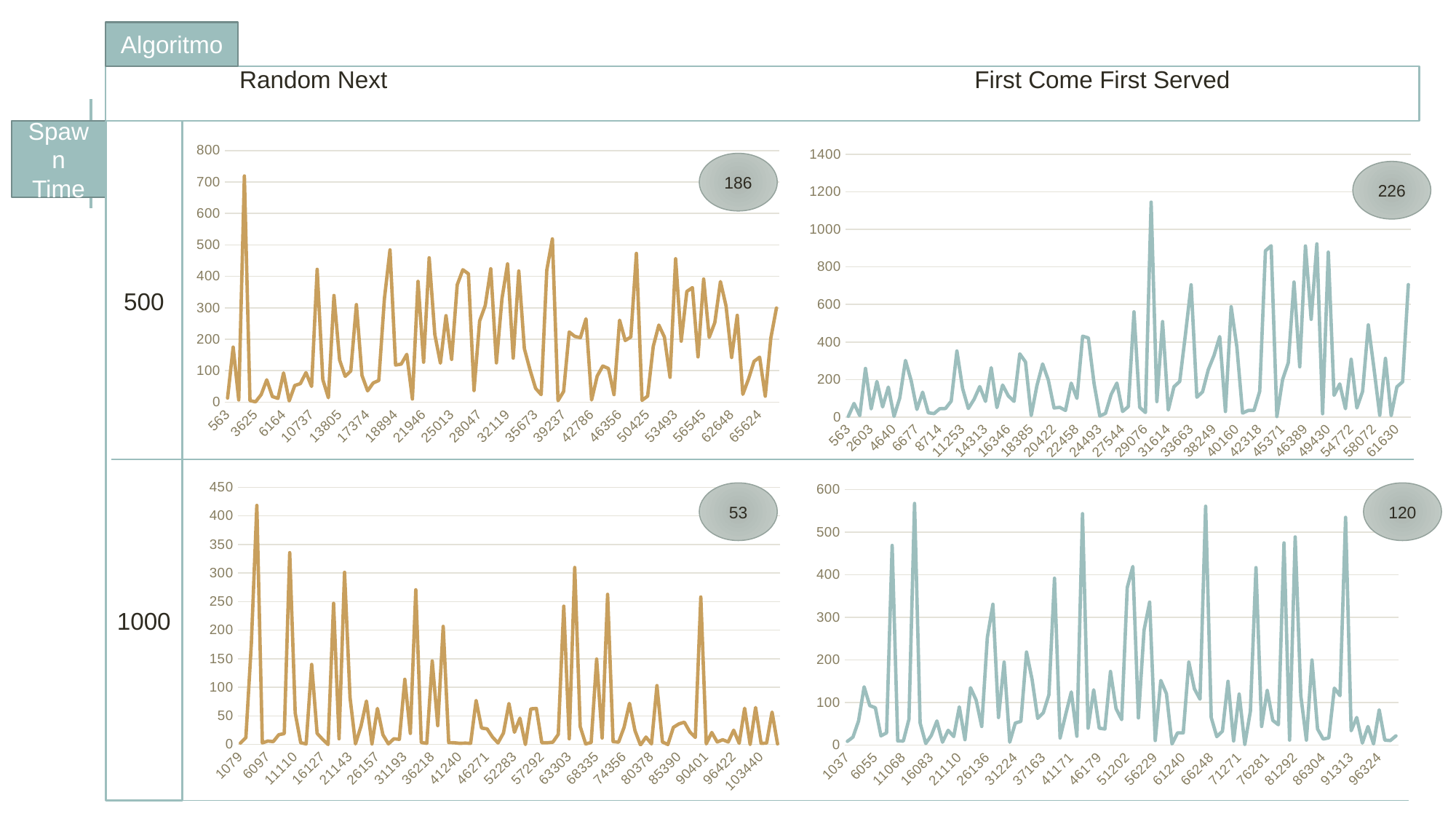

Algoritmo
                  Random Next 				                              First Come First Served
Spawn Time
500

1000

### Chart

| Category | Tempo espera |
|---|---|
| 563 | 13.0 |
| 1072 | 175.0 |
| 1588 | 7.0 |
| 2091 | 719.0 |
| 2606 | 5.0 |
| 3625 | 1.0 |
| 4128 | 24.0 |
| 4643 | 71.0 |
| 5146 | 18.0 |
| 5662 | 12.0 |
| 6164 | 93.0 |
| 7182 | 4.0 |
| 7685 | 53.0 |
| 8188 | 59.0 |
| 8690 | 94.0 |
| 10737 | 50.0 |
| 12239 | 422.3333333333333 |
| 12271 | 72.0 |
| 12786 | 14.0 |
| 13289 | 339.0 |
| 13805 | 134.0 |
| 14306 | 82.0 |
| 14821 | 99.0 |
| 15337 | 310.0 |
| 16858 | 85.0 |
| 17374 | 36.0 |
| 17452 | 61.0 |
| 17468 | 69.0 |
| 17877 | 329.0 |
| 18392 | 484.0 |
| 18894 | 118.0 |
| 19409 | 121.0 |
| 19911 | 152.0 |
| 20427 | 10.0 |
| 21414 | 384.0 |
| 21946 | 127.0 |
| 22618 | 459.0 |
| 23480 | 215.0 |
| 23996 | 124.0 |
| 24498 | 275.0 |
| 25013 | 136.0 |
| 25516 | 373.0 |
| 26017 | 421.0 |
| 26529 | 408.0 |
| 27532 | 37.0 |
| 28047 | 258.0 |
| 28331 | 307.0 |
| 29066 | 424.0 |
| 30083 | 125.0 |
| 30586 | 329.3333333333333 |
| 32119 | 439.66666666666663 |
| 32621 | 140.0 |
| 33137 | 417.0 |
| 33638 | 170.0 |
| 34154 | 103.0 |
| 35673 | 44.0 |
| 36692 | 24.0 |
| 37207 | 420.0 |
| 37708 | 519.0 |
| 38224 | 4.666666666666671 |
| 39237 | 34.0 |
| 39740 | 223.0 |
| 40255 | 209.0 |
| 42283 | 205.0 |
| 42392 | 265.0 |
| 42786 | 7.0 |
| 43302 | 83.0 |
| 43817 | 115.0 |
| 44320 | 107.0 |
| 44835 | 24.0 |
| 46356 | 260.66666666666663 |
| 46871 | 196.0 |
| 47889 | 207.0 |
| 49331 | 473.0 |
| 49409 | 6.0 |
| 50425 | 19.0 |
| 50816 | 177.0 |
| 50941 | 245.0 |
| 51725 | 207.0 |
| 52462 | 79.0 |
| 53493 | 456.0 |
| 53994 | 194.0 |
| 55528 | 352.0 |
| 55873 | 364.0 |
| 56498 | 144.0 |
| 56545 | 391.3333333333333 |
| 57560 | 206.0 |
| 60097 | 253.0 |
| 60912 | 383.3333333333333 |
| 61630 | 306.0 |
| 62648 | 142.0 |
| 63666 | 276.0 |
| 64169 | 25.0 |
| 64685 | 73.0 |
| 65202 | 129.66666666666666 |
| 65624 | 143.0 |
| 65717 | 19.0 |
| 65795 | 204.0 |
| 66734 | 299.0 |

### Chart

| Category | Tempo espera |
|---|---|
| 563 | 3.6666666666666643 |
| 1069 | 73.0 |
| 1584 | 8.0 |
| 2087 | 259.3333333333333 |
| 2603 | 44.0 |
| 3105 | 190.0 |
| 3621 | 54.33333333333333 |
| 4124 | 160.0 |
| 4640 | 4.0 |
| 5143 | 102.0 |
| 5658 | 302.0 |
| 6161 | 194.0 |
| 6677 | 41.0 |
| 7180 | 133.0 |
| 7695 | 23.0 |
| 8198 | 19.0 |
| 8714 | 45.0 |
| 9232 | 46.0 |
| 9732 | 85.0 |
| 10750 | 352.0 |
| 11253 | 152.0 |
| 11769 | 46.0 |
| 12070 | 94.66666666666666 |
| 12273 | 162.66666666666669 |
| 14313 | 84.0 |
| 14598 | 263.3333333333333 |
| 14816 | 51.0 |
| 15332 | 171.0 |
| 16346 | 113.0 |
| 16664 | 84.0 |
| 17367 | 337.0 |
| 17870 | 294.0 |
| 18385 | 8.666666666666664 |
| 18888 | 167.66666666666669 |
| 19907 | 283.3333333333333 |
| 20063 | 197.0 |
| 20422 | 49.0 |
| 20924 | 52.0 |
| 21440 | 35.666666666666664 |
| 21942 | 181.0 |
| 22458 | 100.0 |
| 22959 | 431.0 |
| 23475 | 422.0 |
| 23977 | 179.0 |
| 24493 | 6.0 |
| 25010 | 20.0 |
| 26183 | 121.0 |
| 26527 | 181.33333333333331 |
| 27544 | 30.0 |
| 27544 | 56.0 |
| 28059 | 561.0 |
| 28561 | 52.0 |
| 29076 | 24.666666666666664 |
| 29579 | 1145.3333333333333 |
| 30409 | 83.0 |
| 30596 | 509.0 |
| 31614 | 38.0 |
| 32036 | 162.0 |
| 32130 | 190.0 |
| 33257 | 440.0 |
| 33663 | 705.0 |
| 35184 | 106.0 |
| 36435 | 135.0 |
| 37733 | 253.0 |
| 38249 | 328.6666666666667 |
| 38314 | 429.0 |
| 38751 | 30.0 |
| 39267 | 588.0 |
| 40160 | 374.0 |
| 40285 | 21.666666666666664 |
| 41301 | 35.666666666666664 |
| 41803 | 36.0 |
| 42318 | 138.0 |
| 43335 | 886.0 |
| 43463 | 913.0 |
| 44855 | 3.0 |
| 45371 | 200.0 |
| 45418 | 290.0 |
| 45764 | 719.6666666666667 |
| 45873 | 268.0 |
| 46389 | 911.6666666666667 |
| 47641 | 521.0 |
| 47909 | 923.0 |
| 48413 | 18.0 |
| 49430 | 879.0 |
| 49933 | 116.0 |
| 52471 | 177.0 |
| 53489 | 44.666666666666664 |
| 54772 | 308.0 |
| 56039 | 49.0 |
| 56493 | 137.33333333333331 |
| 56540 | 491.0 |
| 58072 | 257.0 |
| 59248 | 10.0 |
| 59594 | 313.0 |
| 60329 | 8.0 |
| 61630 | 161.33333333333331 |
| 61896 | 188.0 |
| 62146 | 706.0 |
186
226

### Chart

| Category | Tempo espera |
|---|---|
| 1079 | 2.3333333333333286 |
| 2084 | 12.0 |
| 3087 | 176.0 |
| 4092 | 418.33333333333337 |
| 5095 | 2.6666666666666714 |
| 6097 | 6.0 |
| 7101 | 5.0 |
| 8102 | 17.0 |
| 9105 | 19.0 |
| 10107 | 335.6666666666667 |
| 11110 | 55.0 |
| 12113 | 3.0 |
| 13114 | 1.0 |
| 14121 | 140.0 |
| 15124 | 19.33333333333333 |
| 16127 | 9.0 |
| 17134 | 0.0 |
| 18137 | 247.0 |
| 19140 | 10.0 |
| 20142 | 301.33333333333337 |
| 21143 | 82.0 |
| 22146 | 1.0 |
| 23148 | 32.0 |
| 24152 | 76.0 |
| 25153 | 1.0 |
| 26157 | 63.0 |
| 27158 | 17.0 |
| 28170 | 1.0 |
| 29181 | 10.0 |
| 30182 | 9.0 |
| 31193 | 114.0 |
| 32196 | 19.33333333333333 |
| 33203 | 270.6666666666667 |
| 34206 | 3.3333333333333286 |
| 35209 | 2.0 |
| 36218 | 146.0 |
| 37220 | 33.0 |
| 38223 | 206.66666666666669 |
| 39225 | 3.3333333333333286 |
| 40237 | 3.0 |
| 41240 | 2.0 |
| 42253 | 2.3333333333333286 |
| 43254 | 2.0 |
| 44257 | 77.0 |
| 45268 | 28.666666666666686 |
| 46271 | 27.333333333333343 |
| 47274 | 13.0 |
| 48276 | 2.6666666666666714 |
| 50280 | 20.0 |
| 51281 | 71.66666666666669 |
| 52283 | 21.33333333333333 |
| 53285 | 46.0 |
| 54287 | 0.0 |
| 55288 | 62.33333333333333 |
| 56290 | 63.0 |
| 57292 | 3.0 |
| 58294 | 3.0 |
| 59295 | 4.0 |
| 61298 | 17.666666666666686 |
| 62300 | 242.0 |
| 63303 | 10.0 |
| 64316 | 309.6666666666667 |
| 65318 | 31.33333333333333 |
| 66320 | 1.0 |
| 67328 | 3.3333333333333286 |
| 68335 | 149.33333333333334 |
| 70338 | 11.333333333333329 |
| 71342 | 262.6666666666667 |
| 72343 | 5.0 |
| 73351 | 4.0 |
| 74356 | 30.0 |
| 76364 | 72.0 |
| 77368 | 24.0 |
| 78373 | -1.0 |
| 79375 | 13.0 |
| 80378 | 1.0 |
| 81379 | 103.0 |
| 82381 | 4.333333333333329 |
| 83382 | 0.0 |
| 84385 | 30.0 |
| 85390 | 36.0 |
| 86392 | 39.0 |
| 87393 | 22.0 |
| 88395 | 12.333333333333343 |
| 89400 | 258.0 |
| 90401 | 1.0 |
| 91408 | 21.0 |
| 92411 | 4.333333333333329 |
| 93413 | 8.333333333333329 |
| 95419 | 4.333333333333329 |
| 96422 | 25.0 |
| 98426 | 2.0 |
| 100432 | 63.33333333333334 |
| 101434 | 0.0 |
| 102437 | 64.66666666666669 |
| 103440 | 2.0 |
| 104443 | 2.3333333333333286 |
| 105446 | 56.666666666666686 |
| 106447 | 1.0 |

### Chart

| Category | Tempo espera |
|---|---|
| 1037 | 9.0 |
| 2043 | 19.0 |
| 3046 | 57.0 |
| 4049 | 137.0 |
| 5052 | 93.0 |
| 6055 | 88.0 |
| 7057 | 22.0 |
| 8059 | 29.0 |
| 9062 | 469.0 |
| 10065 | 10.0 |
| 11068 | 9.666666666666657 |
| 12071 | 61.0 |
| 13074 | 567.6666666666667 |
| 14078 | 52.0 |
| 15080 | 4.0 |
| 16083 | 23.0 |
| 17097 | 57.0 |
| 18099 | 7.0 |
| 19102 | 35.0 |
| 20107 | 20.333333333333343 |
| 21110 | 90.0 |
| 22113 | 13.0 |
| 23116 | 135.0 |
| 24117 | 106.0 |
| 25120 | 44.0 |
| 26136 | 253.0 |
| 27138 | 331.0 |
| 28141 | 65.0 |
| 29144 | 195.0 |
| 31146 | 7.0 |
| 31224 | 52.0 |
| 32148 | 56.0 |
| 33150 | 218.66666666666666 |
| 34152 | 154.0 |
| 35154 | 63.0 |
| 37163 | 76.33333333333333 |
| 37898 | 118.33333333333333 |
| 38164 | 392.0 |
| 39166 | 17.0 |
| 40168 | 72.33333333333334 |
| 41171 | 125.0 |
| 42173 | 21.0 |
| 43174 | 543.6666666666667 |
| 44175 | 40.0 |
| 45177 | 130.0 |
| 46179 | 40.0 |
| 47180 | 38.0 |
| 48183 | 173.0 |
| 49198 | 86.0 |
| 50200 | 60.0 |
| 51202 | 370.0 |
| 52212 | 419.6666666666667 |
| 53214 | 64.0 |
| 54216 | 270.0 |
| 55217 | 336.0 |
| 56229 | 11.0 |
| 57231 | 152.0 |
| 58233 | 121.0 |
| 59235 | 3.0 |
| 60237 | 29.0 |
| 61240 | 29.0 |
| 62242 | 195.0 |
| 63244 | 132.33333333333331 |
| 64245 | 108.0 |
| 65247 | 561.0 |
| 66248 | 65.0 |
| 67257 | 20.0 |
| 68263 | 33.0 |
| 69266 | 150.0 |
| 70268 | 10.0 |
| 71271 | 120.0 |
| 72274 | 2.0 |
| 73276 | 80.0 |
| 74278 | 417.0 |
| 75280 | 44.0 |
| 76281 | 129.0 |
| 77285 | 58.33333333333334 |
| 78286 | 48.0 |
| 79288 | 475.0 |
| 80289 | 12.0 |
| 81292 | 489.0 |
| 82294 | 116.33333333333333 |
| 83299 | 12.0 |
| 84300 | 200.0 |
| 85303 | 38.0 |
| 86304 | 14.333333333333343 |
| 87305 | 17.333333333333343 |
| 88307 | 134.0 |
| 89309 | 116.33333333333333 |
| 90311 | 535.0 |
| 91313 | 34.0 |
| 92315 | 65.0 |
| 93318 | 5.0 |
| 94320 | 44.0 |
| 95322 | 3.0 |
| 96324 | 83.0 |
| 97326 | 12.0 |
| 98329 | 11.0 |
| 99345 | 22.0 |
53
120